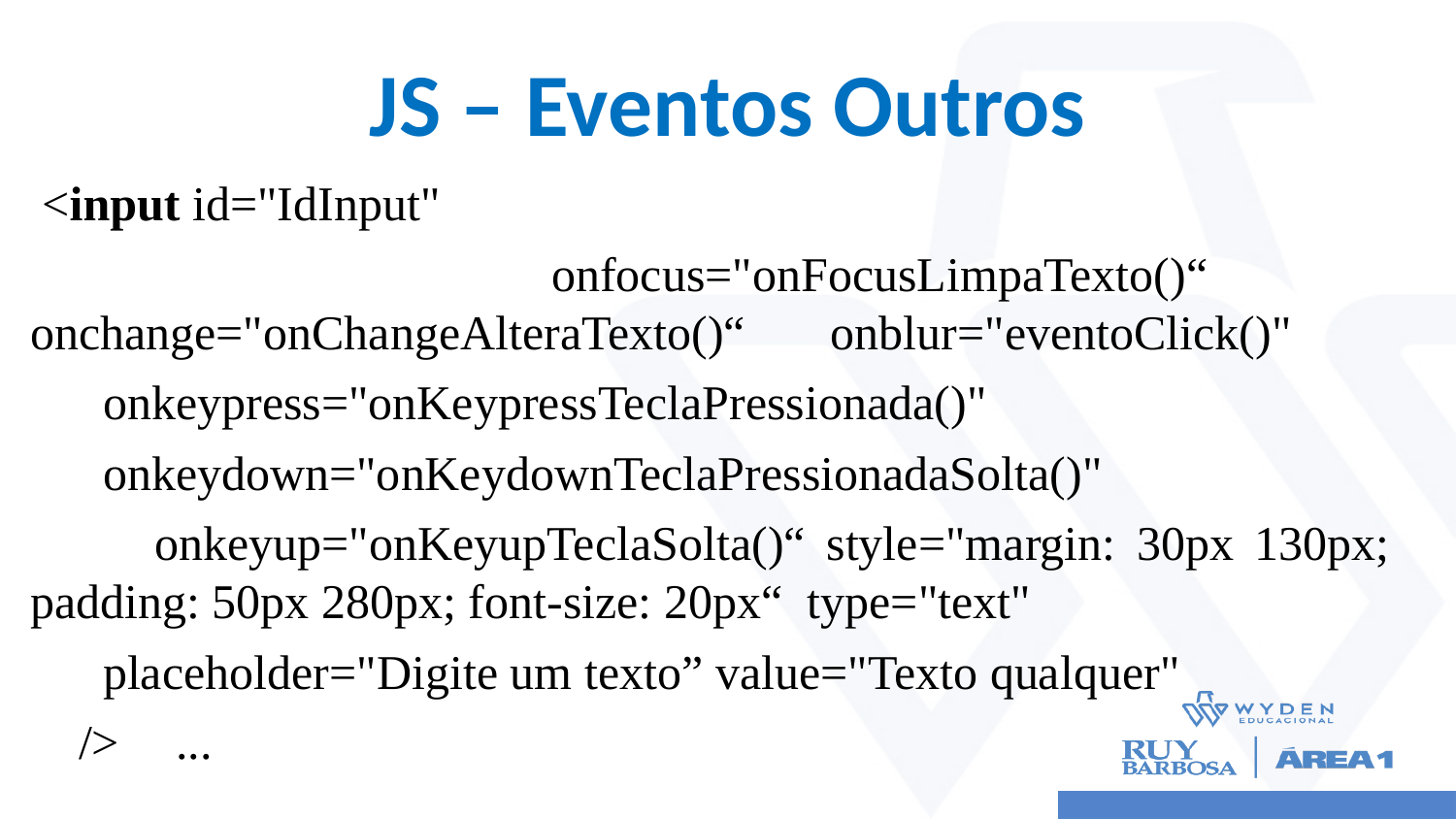

# JS – Eventos Outros
 <input id="IdInput"
      onfocus="onFocusLimpaTexto()“ 	onchange="onChangeAlteraTexto()“       onblur="eventoClick()"
      onkeypress="onKeypressTeclaPressionada()"
      onkeydown="onKeydownTeclaPressionadaSolta()"
      onkeyup="onKeyupTeclaSolta()“ style="margin: 30px 130px; 	padding: 50px 280px; font-size: 20px“  type="text"
      placeholder="Digite um texto” value="Texto qualquer"
    />	...